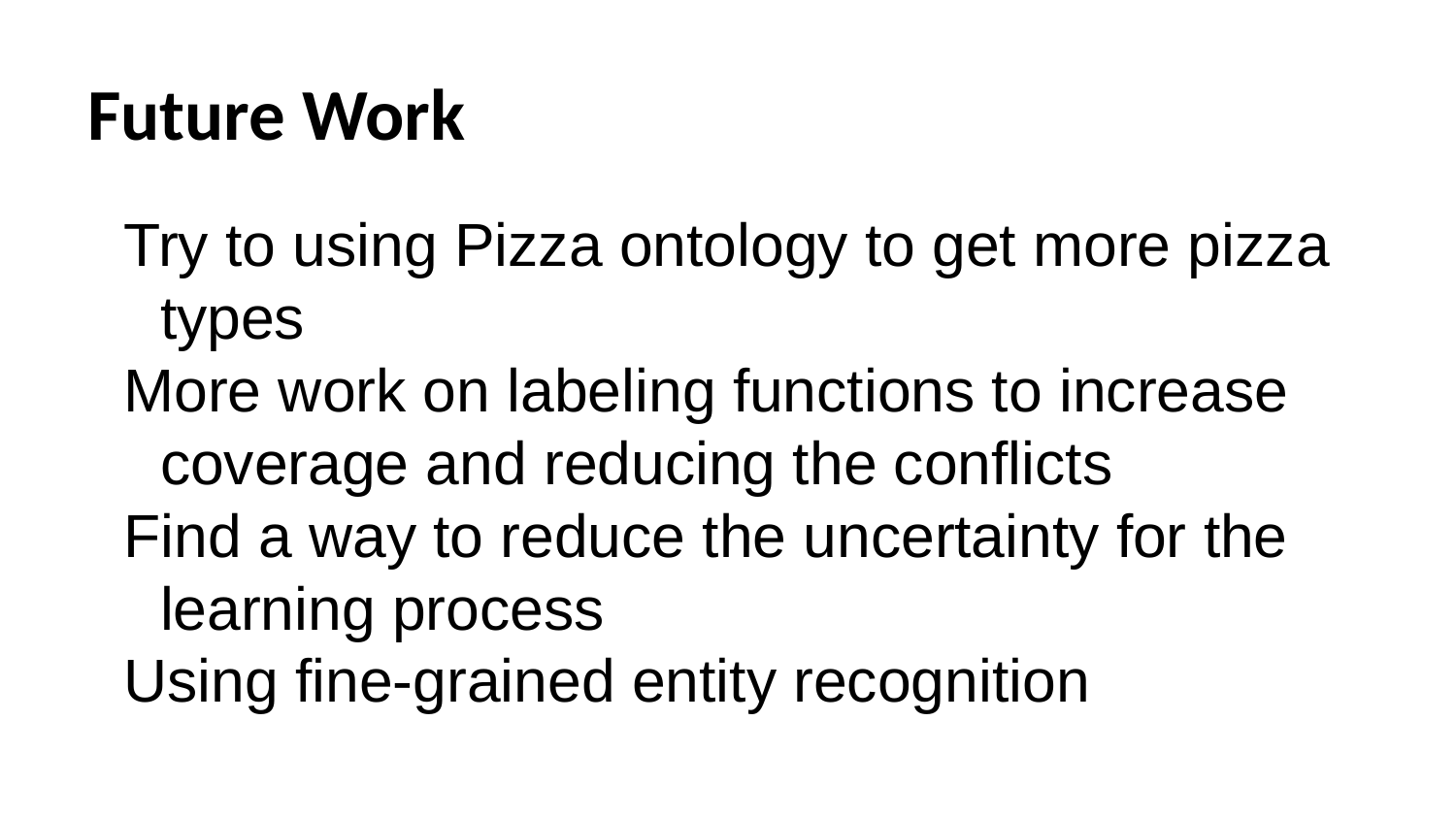

# Future Work
Try to using Pizza ontology to get more pizza types
More work on labeling functions to increase coverage and reducing the conflicts
Find a way to reduce the uncertainty for the learning process
Using fine-grained entity recognition